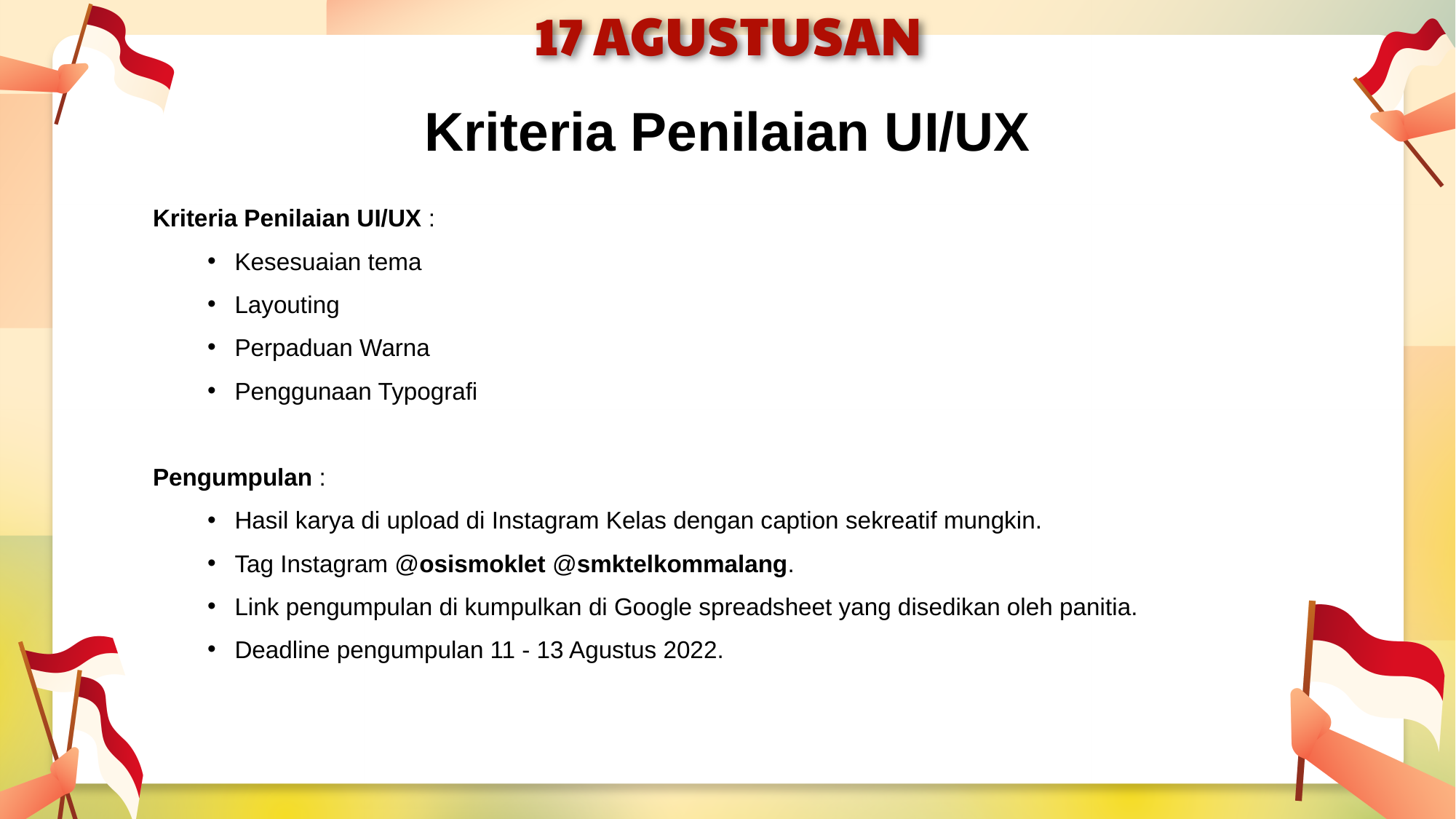

# Kriteria Penilaian UI/UX
Kriteria Penilaian UI/UX :
Kesesuaian tema
Layouting
Perpaduan Warna
Penggunaan Typografi

Pengumpulan :
Hasil karya di upload di Instagram Kelas dengan caption sekreatif mungkin.
Tag Instagram @osismoklet @smktelkommalang.
Link pengumpulan di kumpulkan di Google spreadsheet yang disedikan oleh panitia.
Deadline pengumpulan 11 - 13 Agustus 2022.